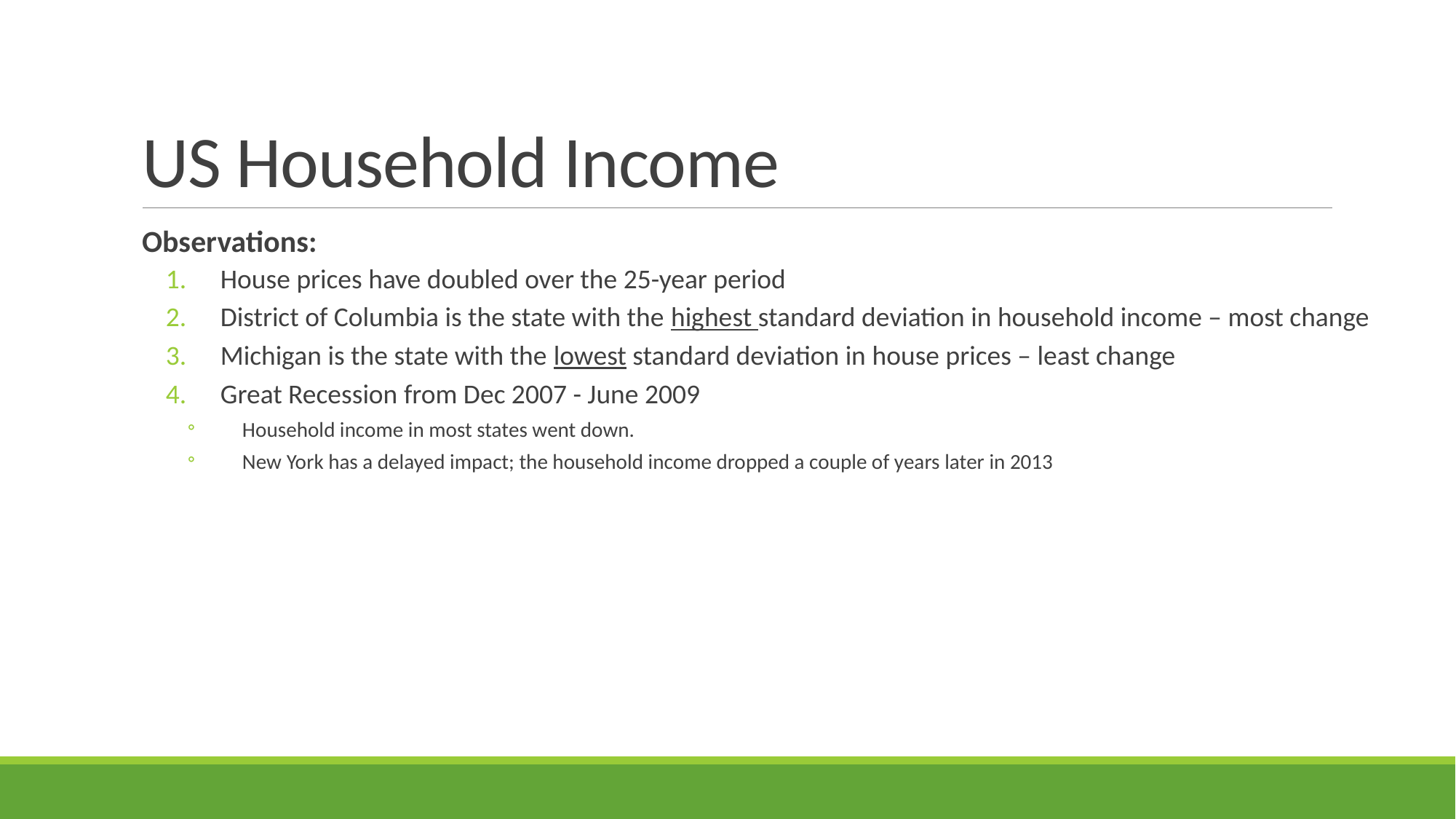

# US Household Income
Observations:
House prices have doubled over the 25-year period
District of Columbia is the state with the highest standard deviation in household income – most change
Michigan is the state with the lowest standard deviation in house prices – least change
Great Recession from Dec 2007 - June 2009
Household income in most states went down.
New York has a delayed impact; the household income dropped a couple of years later in 2013